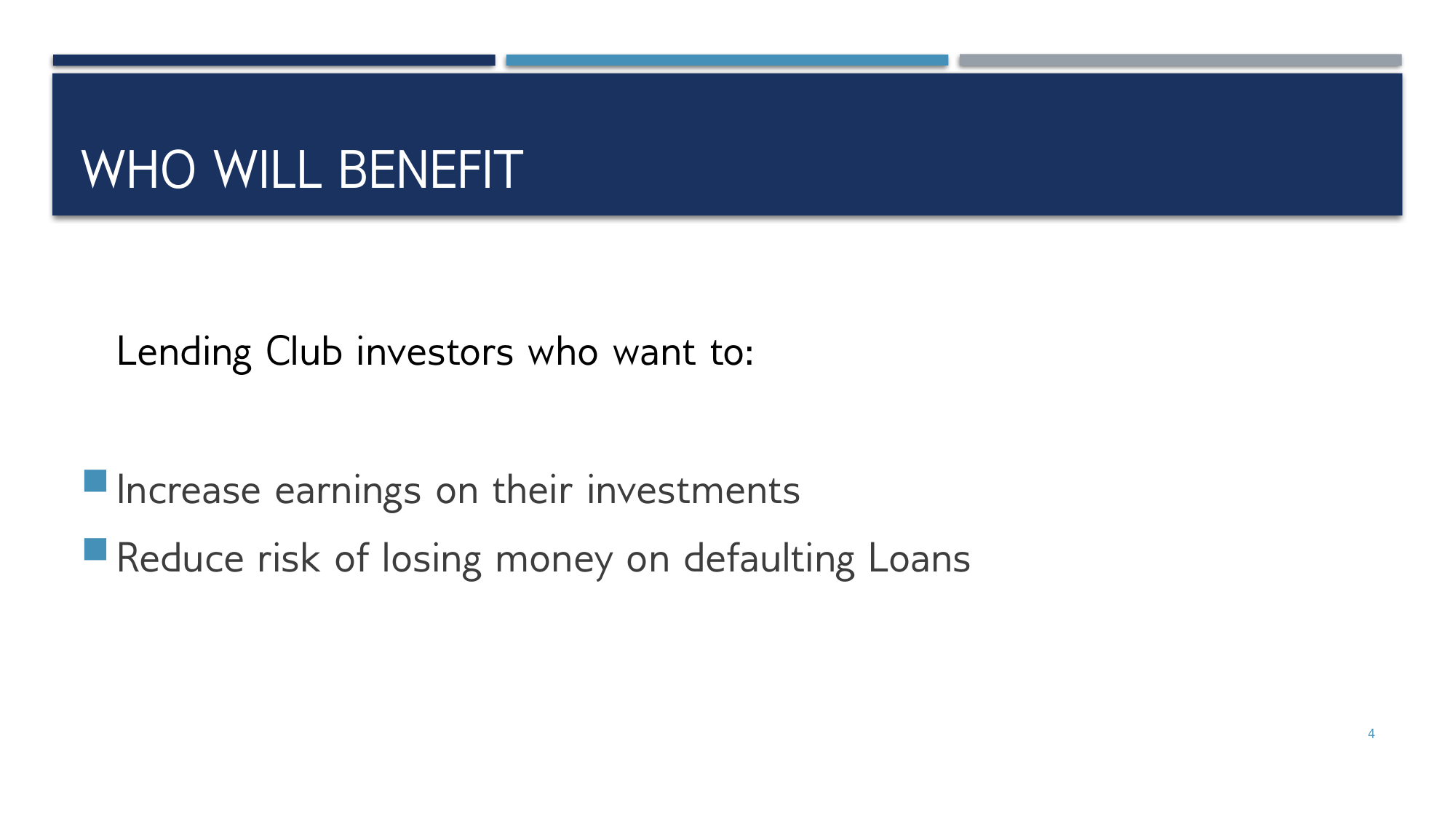

# Who WILL BENEFIT
Lending Club investors who want to:
Increase earnings on their investments
Reduce risk of losing money on defaulting Loans
4